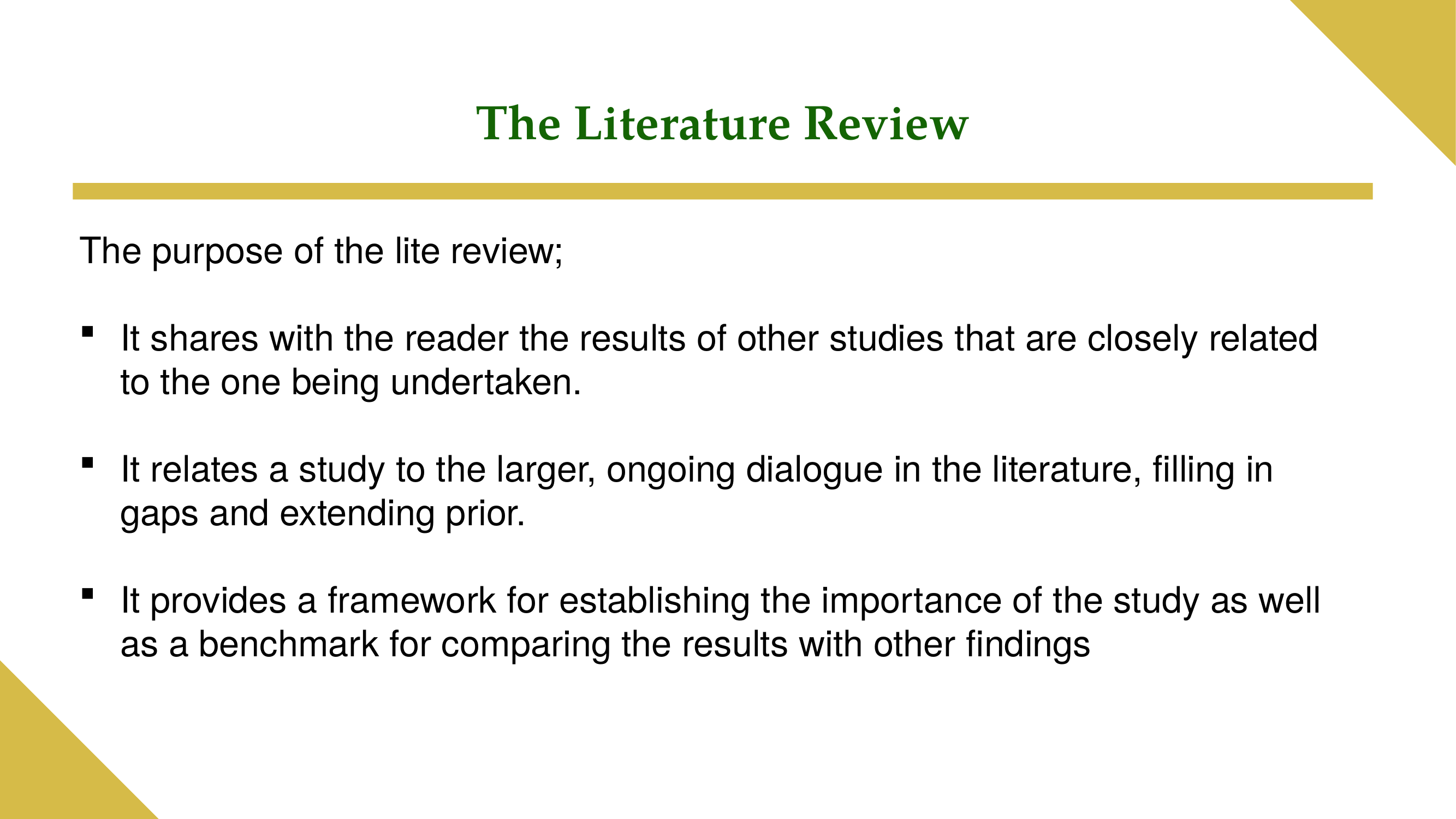

# The Literature Review

The purpose of the lite review;

It shares with the reader the results of other studies that are closely related to the one being undertaken.

It relates a study to the larger, ongoing dialogue in the literature, filling in gaps and extending prior.

It provides a framework for establishing the importance of the study as well as a benchmark for comparing the results with other findings

7